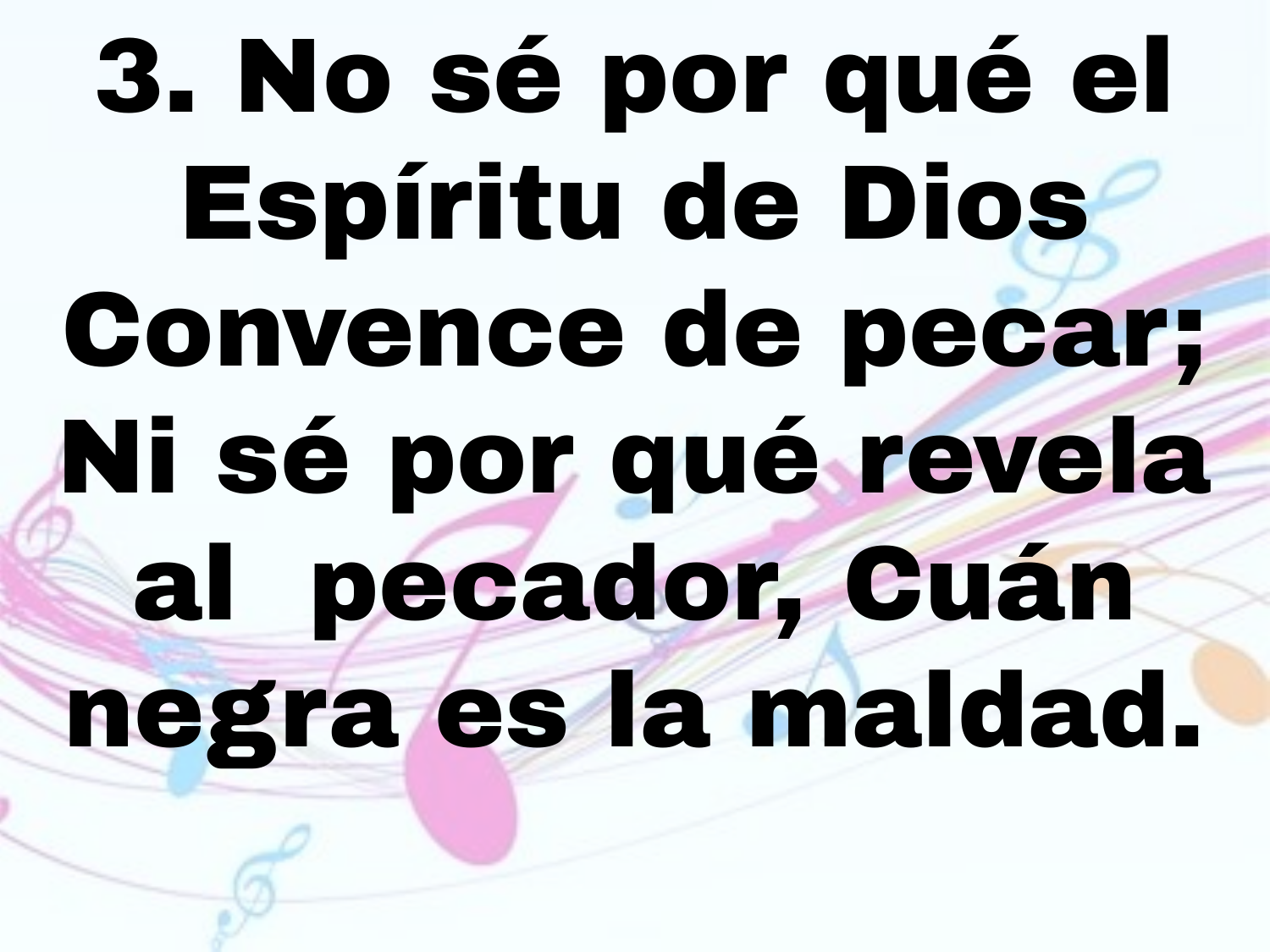

3. No sé por qué el Espíritu de Dios Convence de pecar;
Ni sé por qué revela al  pecador, Cuán negra es la maldad.